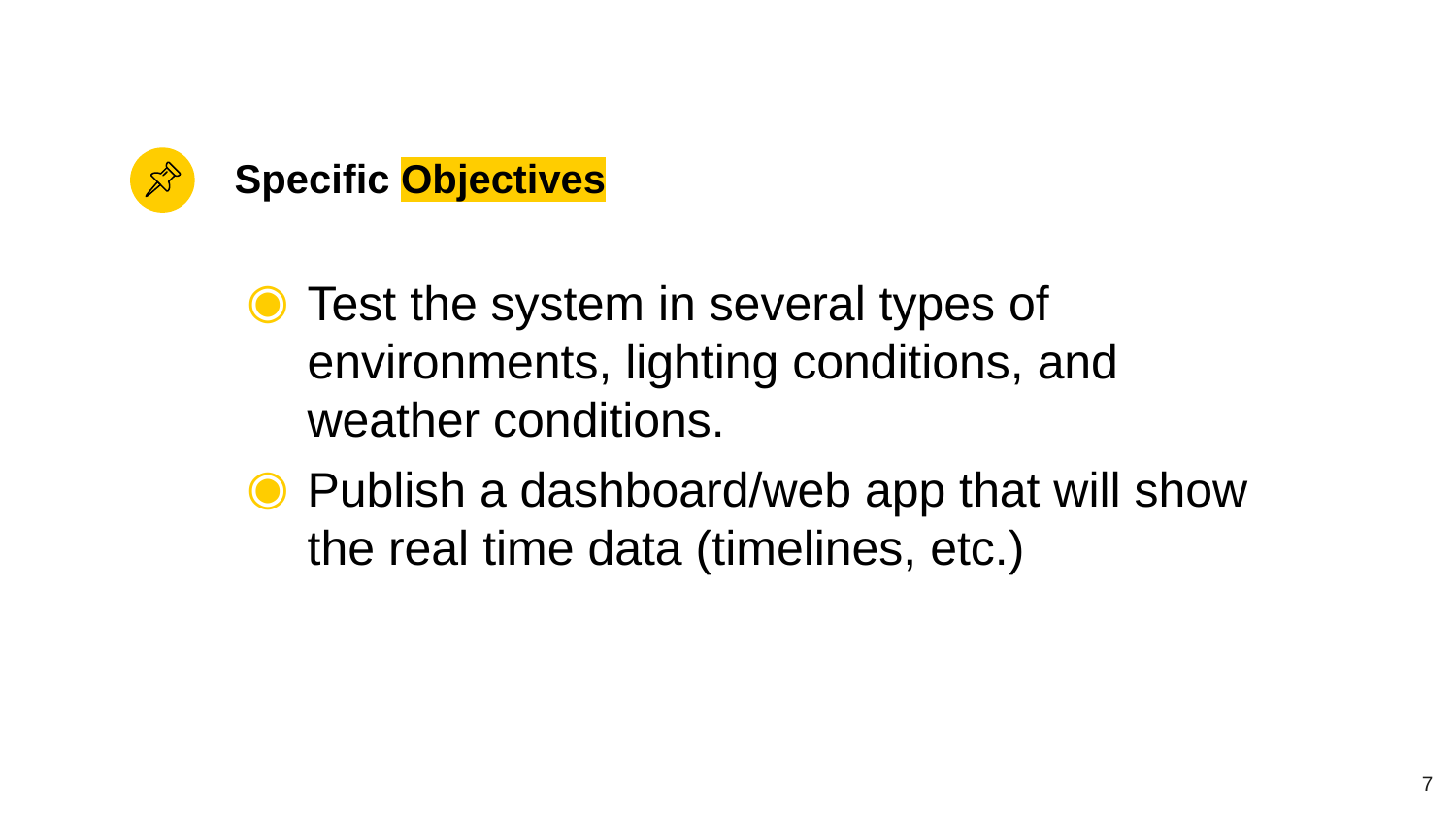

# Specific Objectives

Test the system in several types of environments, lighting conditions, and weather conditions.
Publish a dashboard/web app that will show the real time data (timelines, etc.)
7